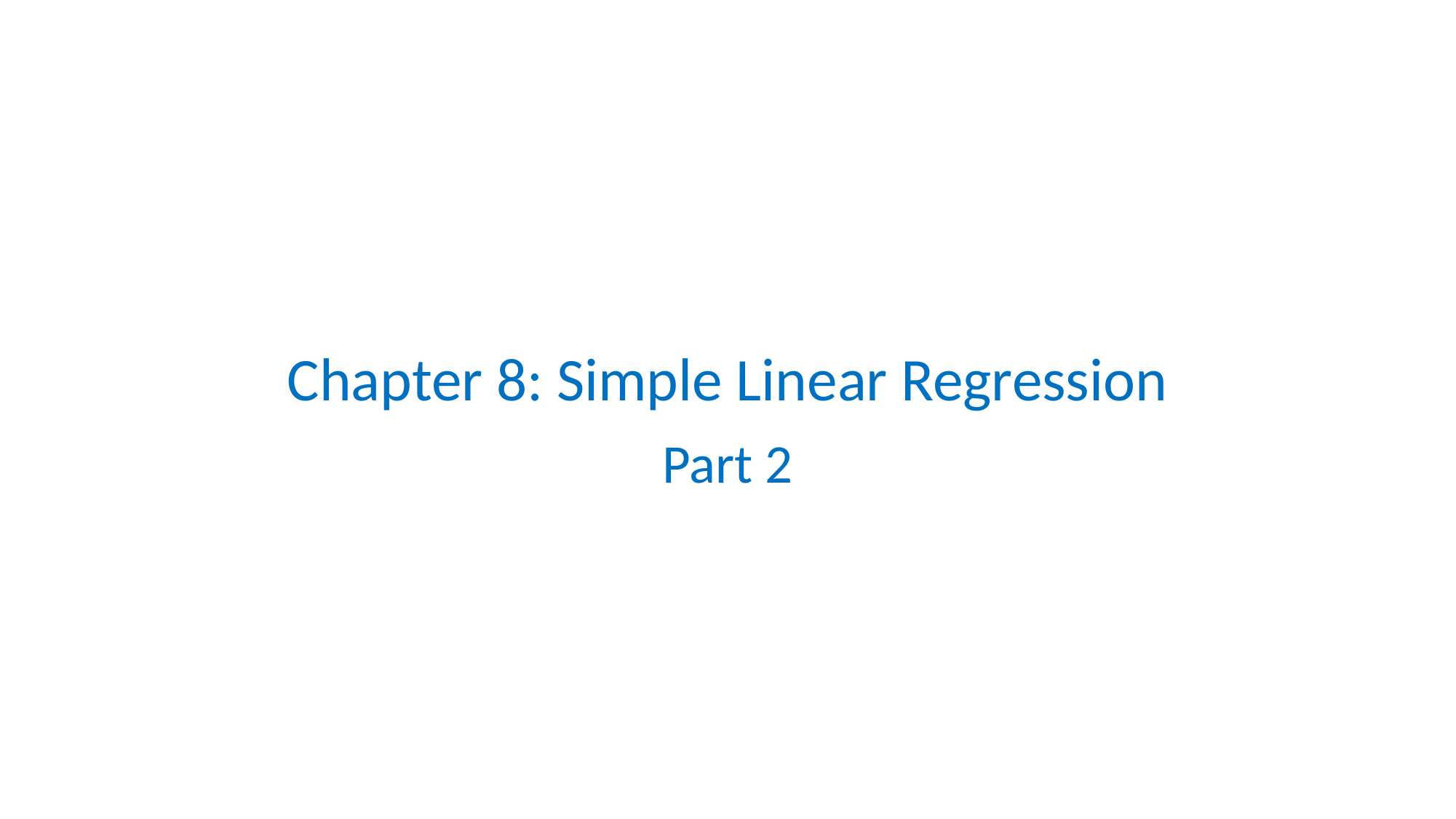

# Chapter 8: Simple Linear Regression
Part 2